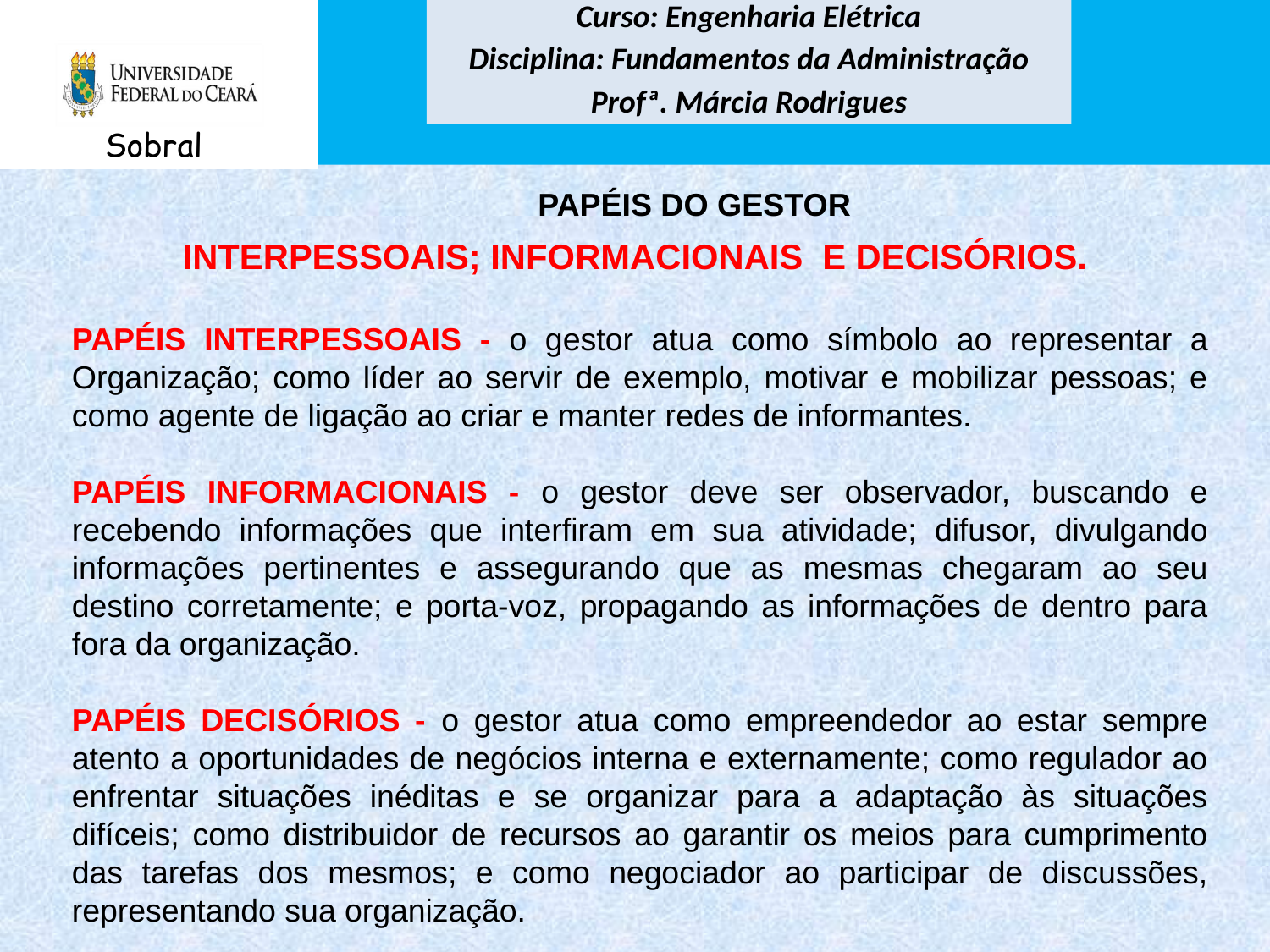

PAPÉIS DO GESTOR
INTERPESSOAIS; INFORMACIONAIS  E DECISÓRIOS.

PAPÉIS INTERPESSOAIS - o gestor atua como símbolo ao representar a Organização; como líder ao servir de exemplo, motivar e mobilizar pessoas; e como agente de ligação ao criar e manter redes de informantes.

PAPÉIS INFORMACIONAIS - o gestor deve ser observador, buscando e recebendo informações que interfiram em sua atividade; difusor, divulgando informações pertinentes e assegurando que as mesmas chegaram ao seu destino corretamente; e porta-voz, propagando as informações de dentro para fora da organização.

PAPÉIS DECISÓRIOS - o gestor atua como empreendedor ao estar sempre atento a oportunidades de negócios interna e externamente; como regulador ao enfrentar situações inéditas e se organizar para a adaptação às situações difíceis; como distribuidor de recursos ao garantir os meios para cumprimento das tarefas dos mesmos; e como negociador ao participar de discussões, representando sua organização.